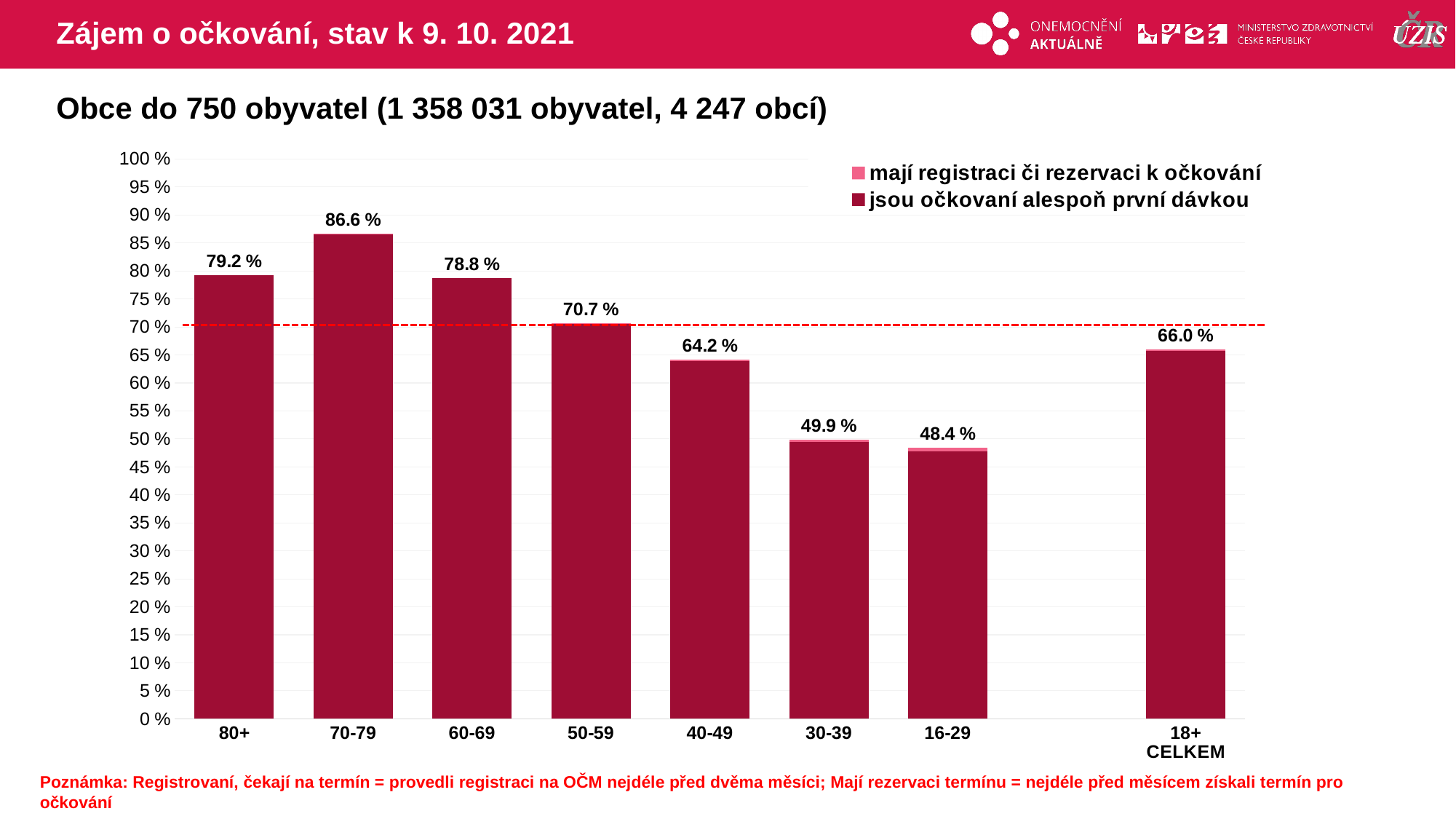

# Zájem o očkování, stav k 9. 10. 2021
Obce do 750 obyvatel (1 358 031 obyvatel, 4 247 obcí)

### Chart

| Category | mají registraci či rezervaci k očkování | jsou očkovaní alespoň první dávkou |
|---|---|---|
| 80+ | 79.23771 | 79.2006859 |
| 70-79 | 86.59293 | 86.535127 |
| 60-69 | 78.759 | 78.6763715 |
| 50-59 | 70.69387 | 70.5425023 |
| 40-49 | 64.17008 | 63.9580243 |
| 30-39 | 49.88337 | 49.4648556 |
| 16-29 | 48.43395 | 47.7886959 |
|  | None | None |
| 18+ CELKEM | 65.96416 | 65.7173309 |
Poznámka: Registrovaní, čekají na termín = provedli registraci na OČM nejdéle před dvěma měsíci; Mají rezervaci termínu = nejdéle před měsícem získali termín pro očkování